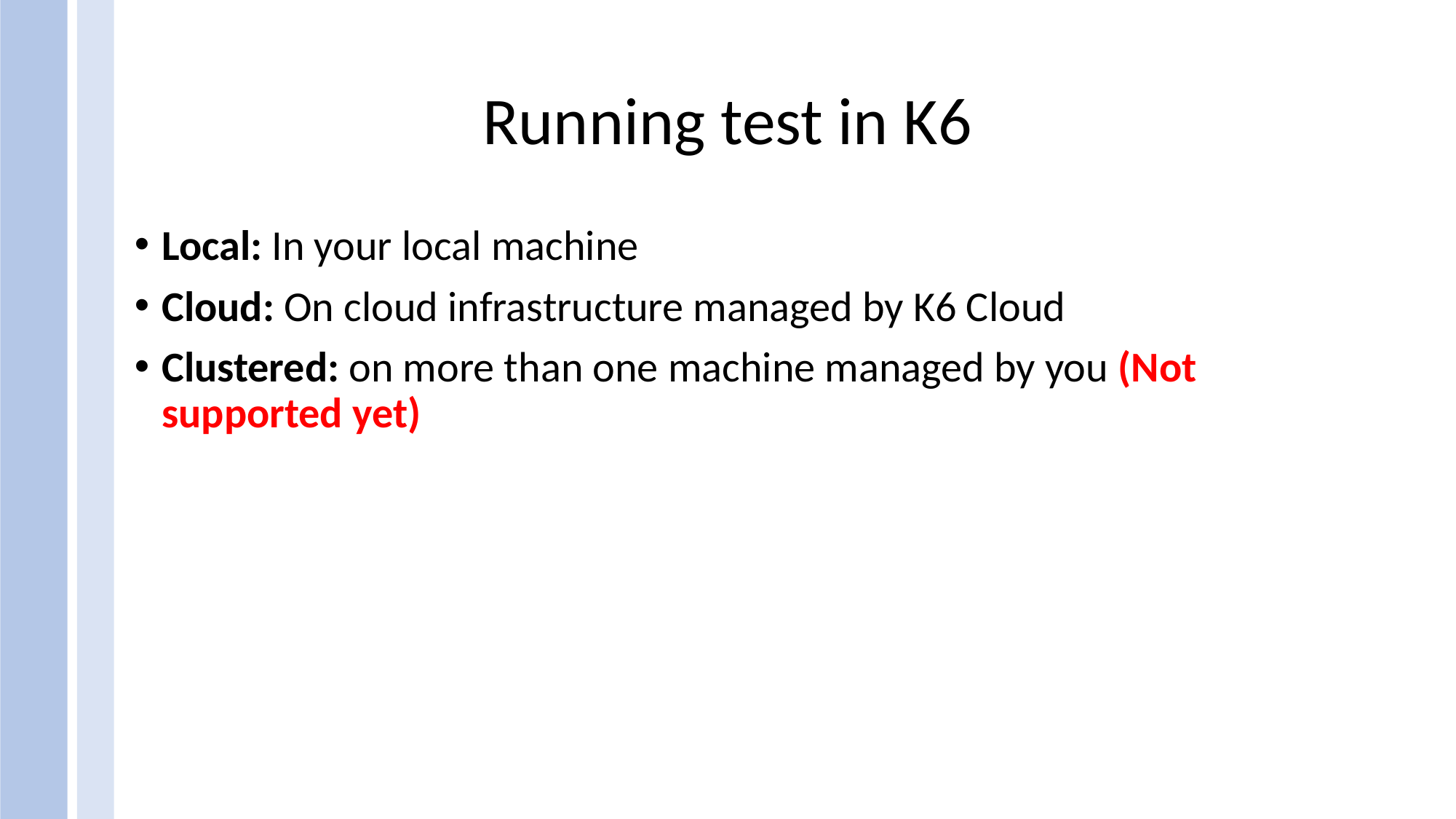

# Running test in K6
Local: In your local machine
Cloud: On cloud infrastructure managed by K6 Cloud
Clustered: on more than one machine managed by you (Not supported yet)